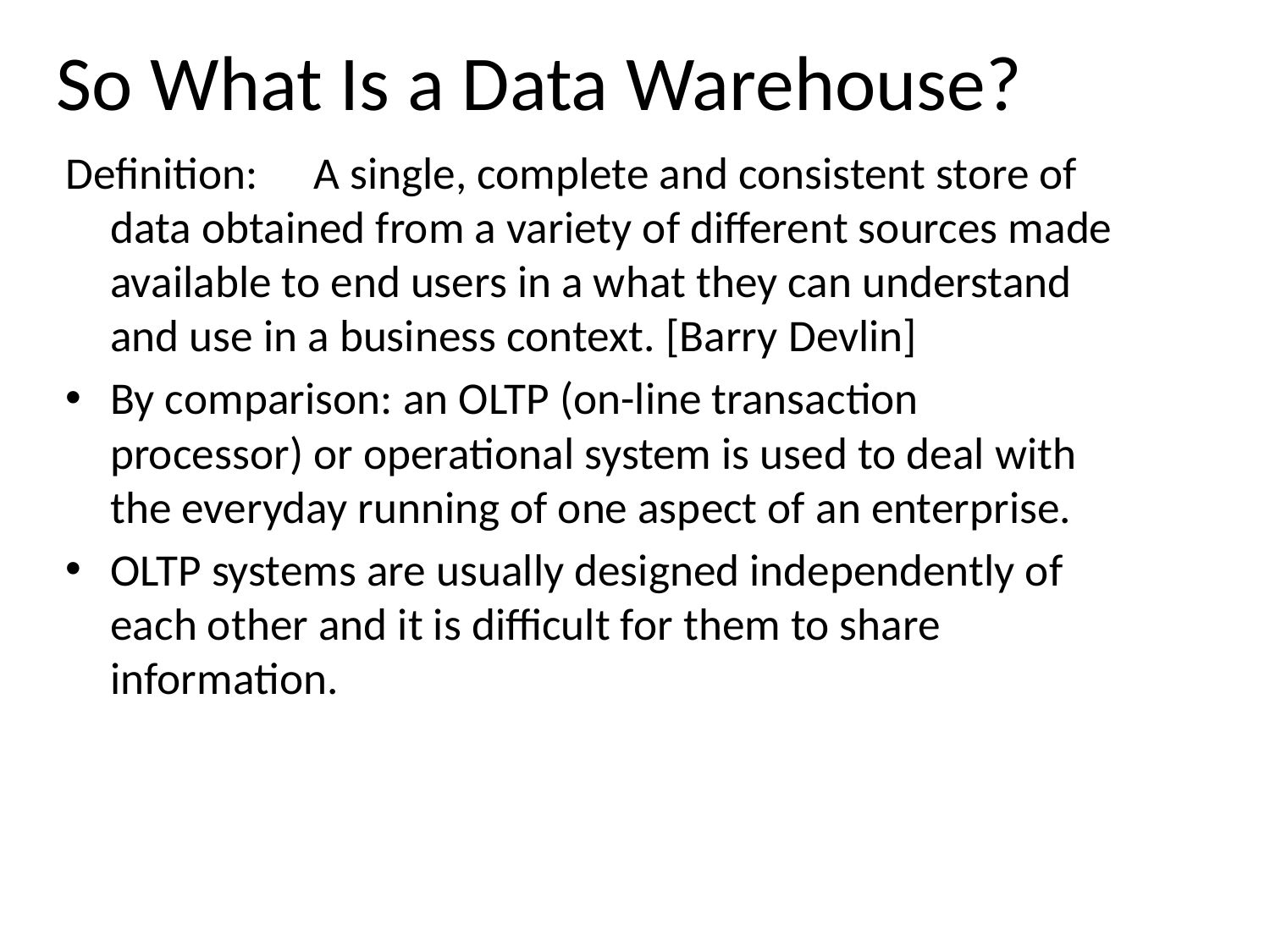

# So What Is a Data Warehouse?
Definition:  	A single, complete and consistent store of data obtained from a variety of different sources made available to end users in a what they can understand and use in a business context. [Barry Devlin]
By comparison: an OLTP (on-line transaction processor) or operational system is used to deal with the everyday running of one aspect of an enterprise.
OLTP systems are usually designed independently of each other and it is difficult for them to share information.